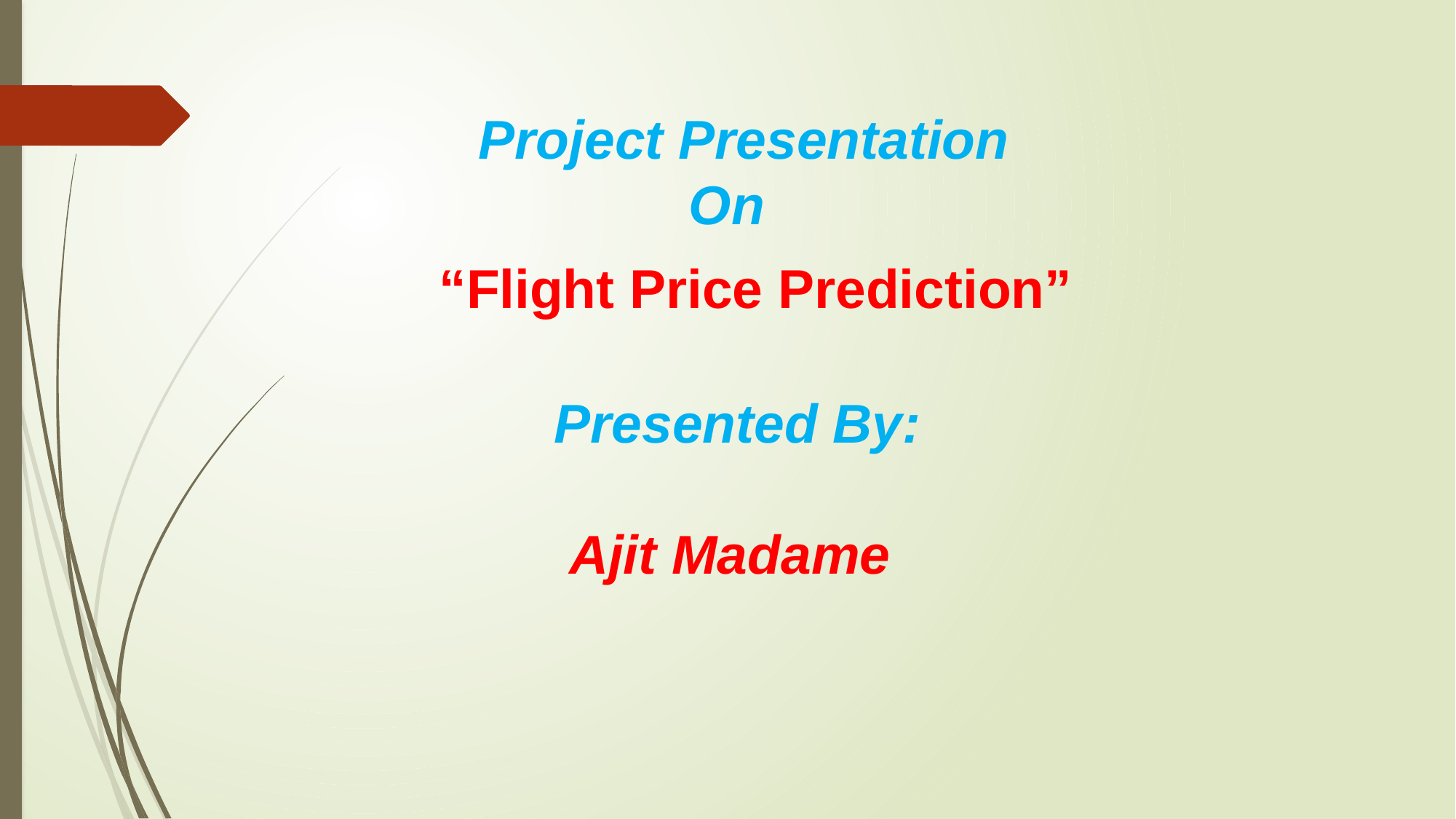

# Project Presentation On “Flight Price Prediction” Presented By: Ajit Madame